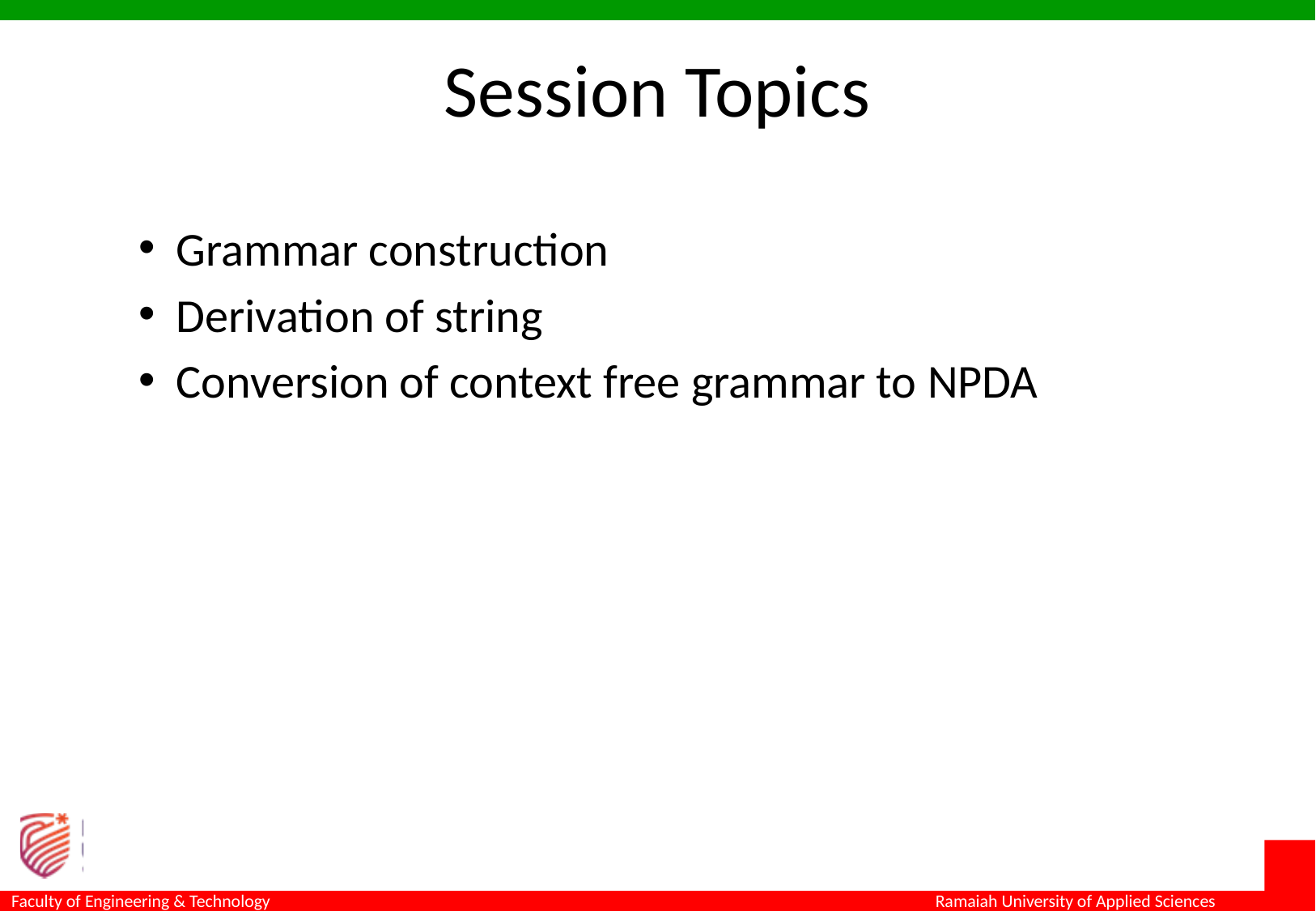

# Session Topics
Grammar construction
Derivation of string
Conversion of context free grammar to NPDA